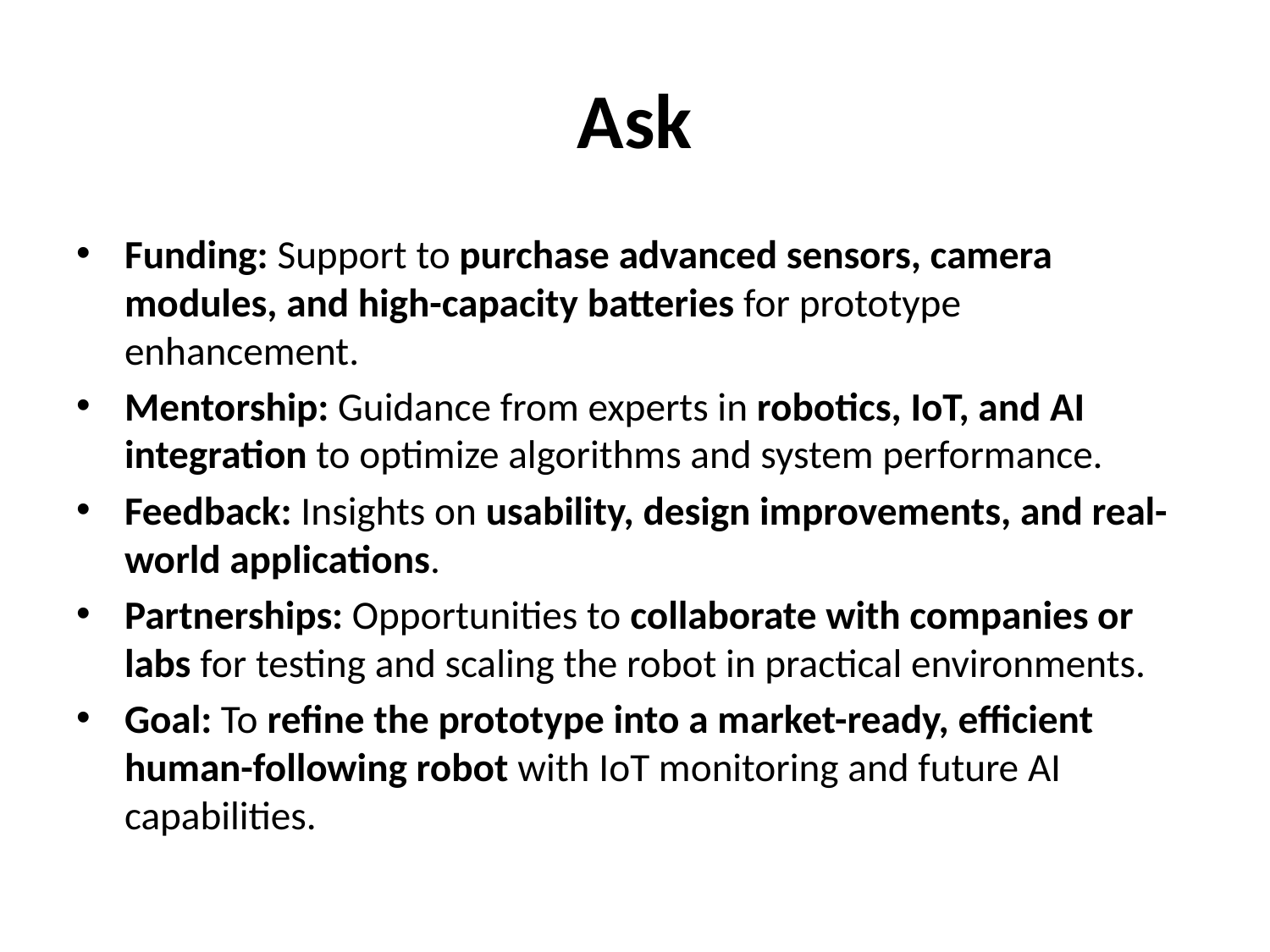

# Ask
Funding: Support to purchase advanced sensors, camera modules, and high-capacity batteries for prototype enhancement.
Mentorship: Guidance from experts in robotics, IoT, and AI integration to optimize algorithms and system performance.
Feedback: Insights on usability, design improvements, and real-world applications.
Partnerships: Opportunities to collaborate with companies or labs for testing and scaling the robot in practical environments.
Goal: To refine the prototype into a market-ready, efficient human-following robot with IoT monitoring and future AI capabilities.